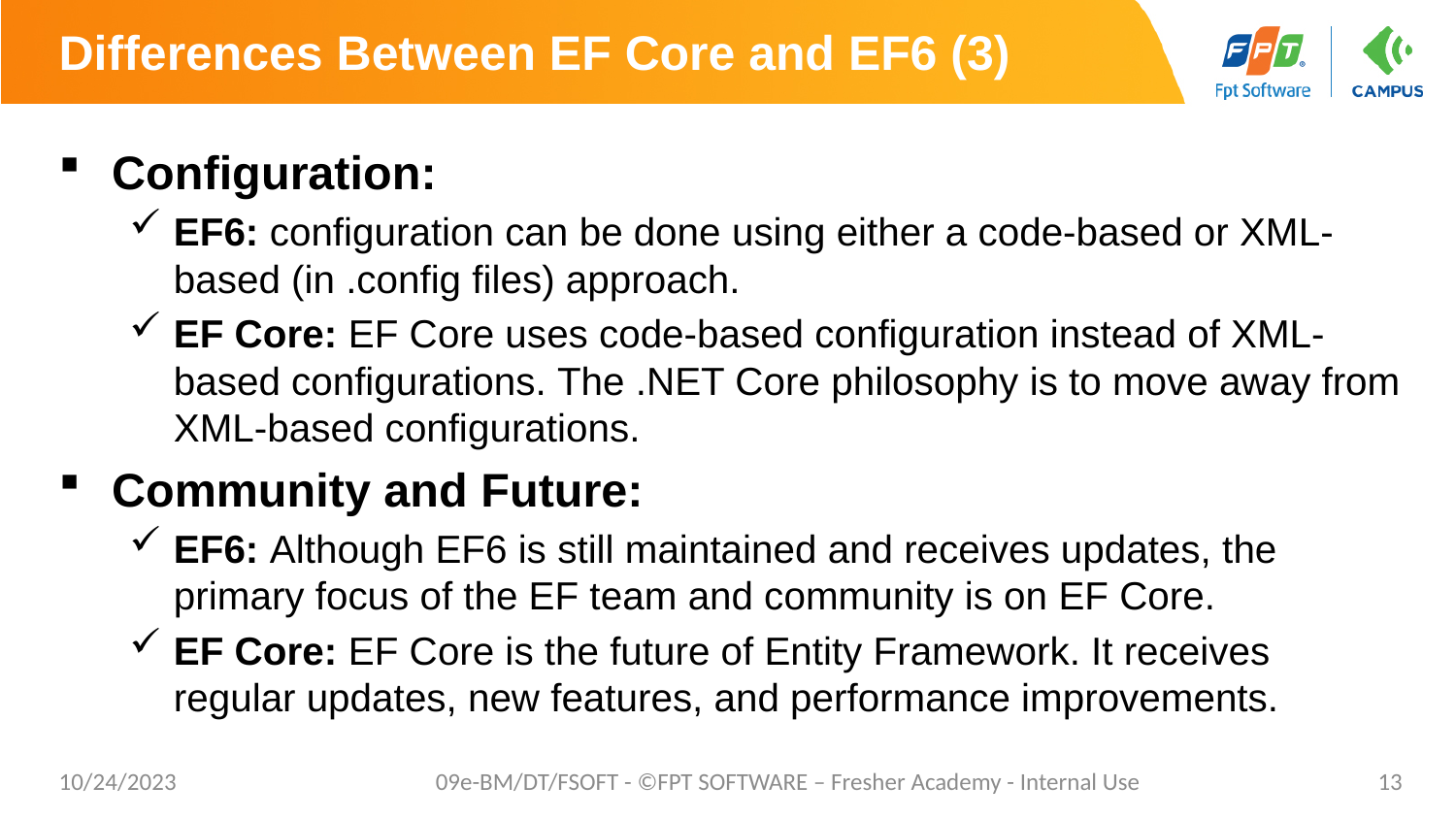

# Differences Between EF Core and EF6 (3)
Configuration:
EF6: configuration can be done using either a code-based or XML-based (in .config files) approach.
EF Core: EF Core uses code-based configuration instead of XML-based configurations. The .NET Core philosophy is to move away from XML-based configurations.
Community and Future:
EF6: Although EF6 is still maintained and receives updates, the primary focus of the EF team and community is on EF Core.
EF Core: EF Core is the future of Entity Framework. It receives regular updates, new features, and performance improvements.
10/24/2023
09e-BM/DT/FSOFT - ©FPT SOFTWARE – Fresher Academy - Internal Use
13